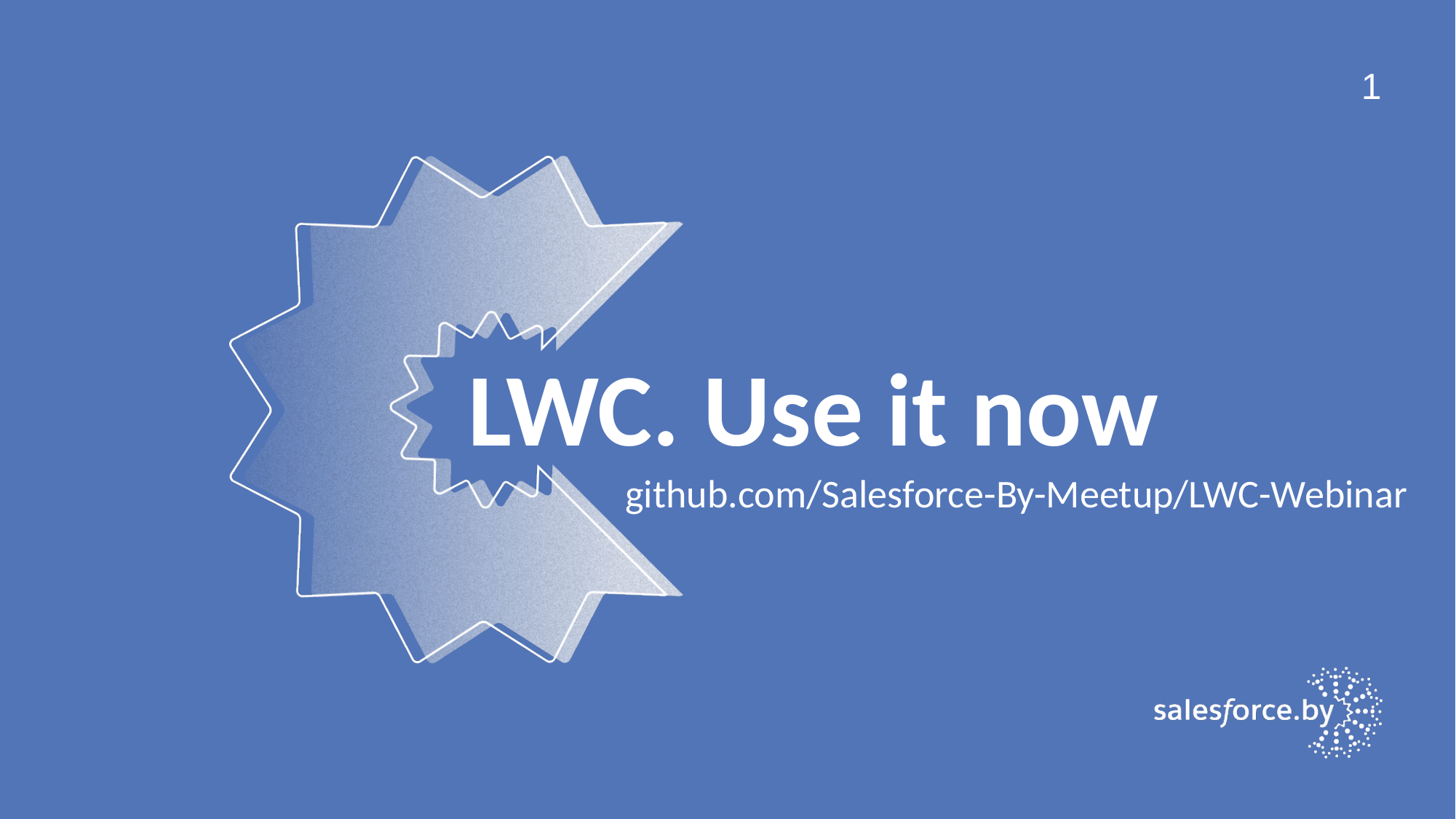

1
# LWC. Use it now
github.com/Salesforce-By-Meetup/LWC-Webinar